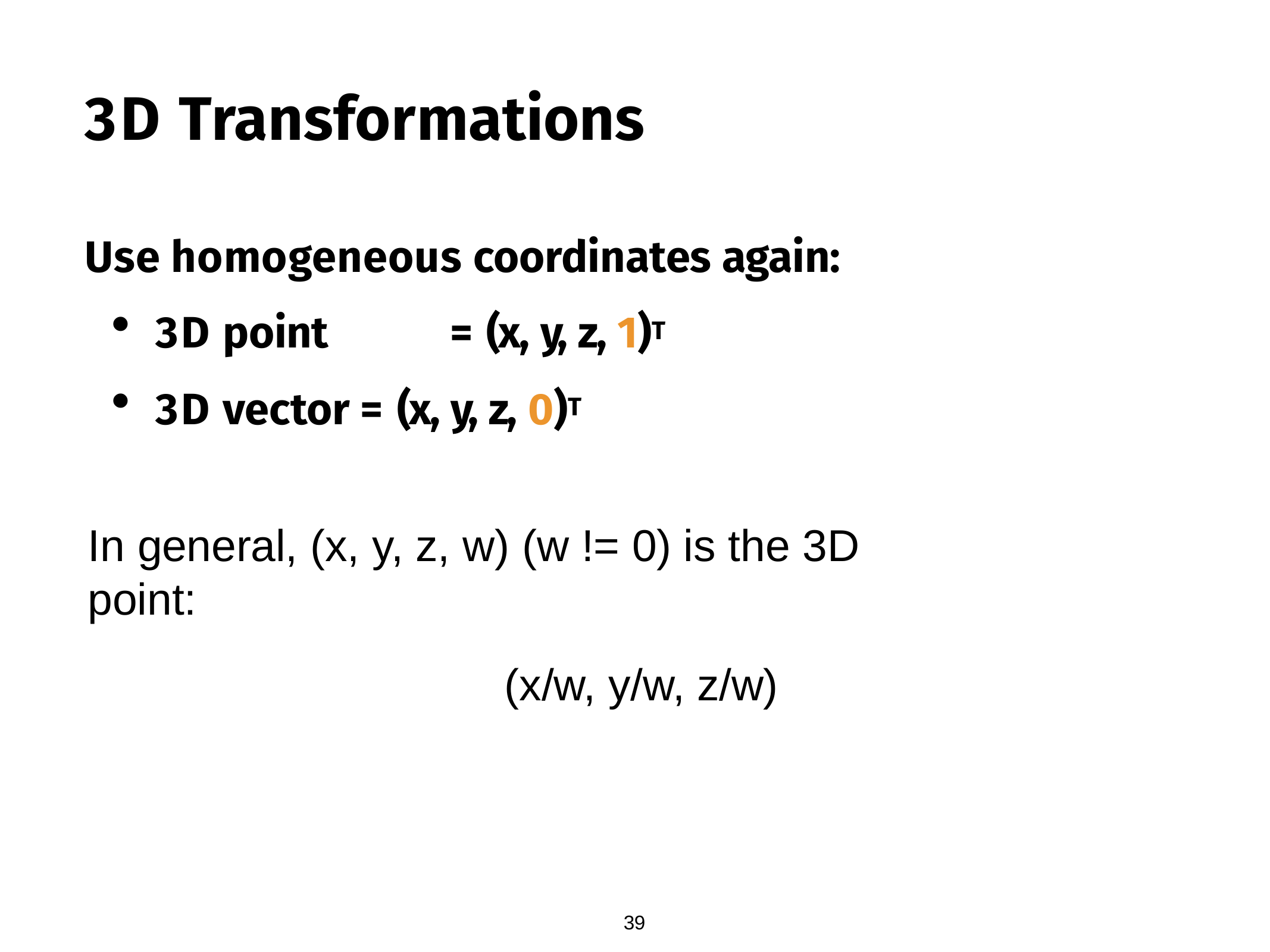

# 3D Transformations
Use homogeneous coordinates again:
3D point	= (x, y, z, 1)T
3D vector = (x, y, z, 0)T

In general, (x, y, z, w) (w != 0) is the 3D point:
(x/w, y/w, z/w)
39